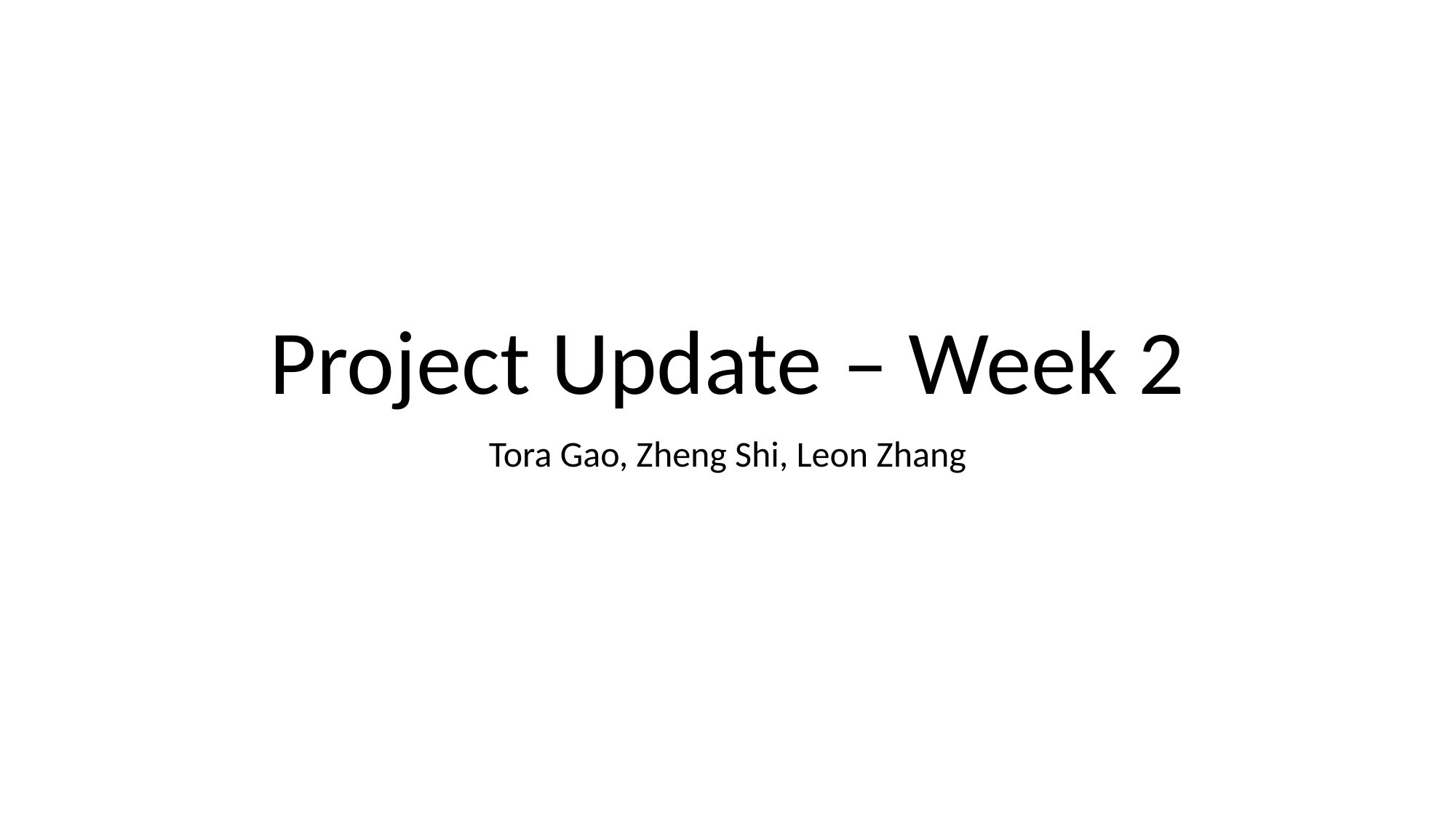

# Project Update – Week 2
Tora Gao, Zheng Shi, Leon Zhang